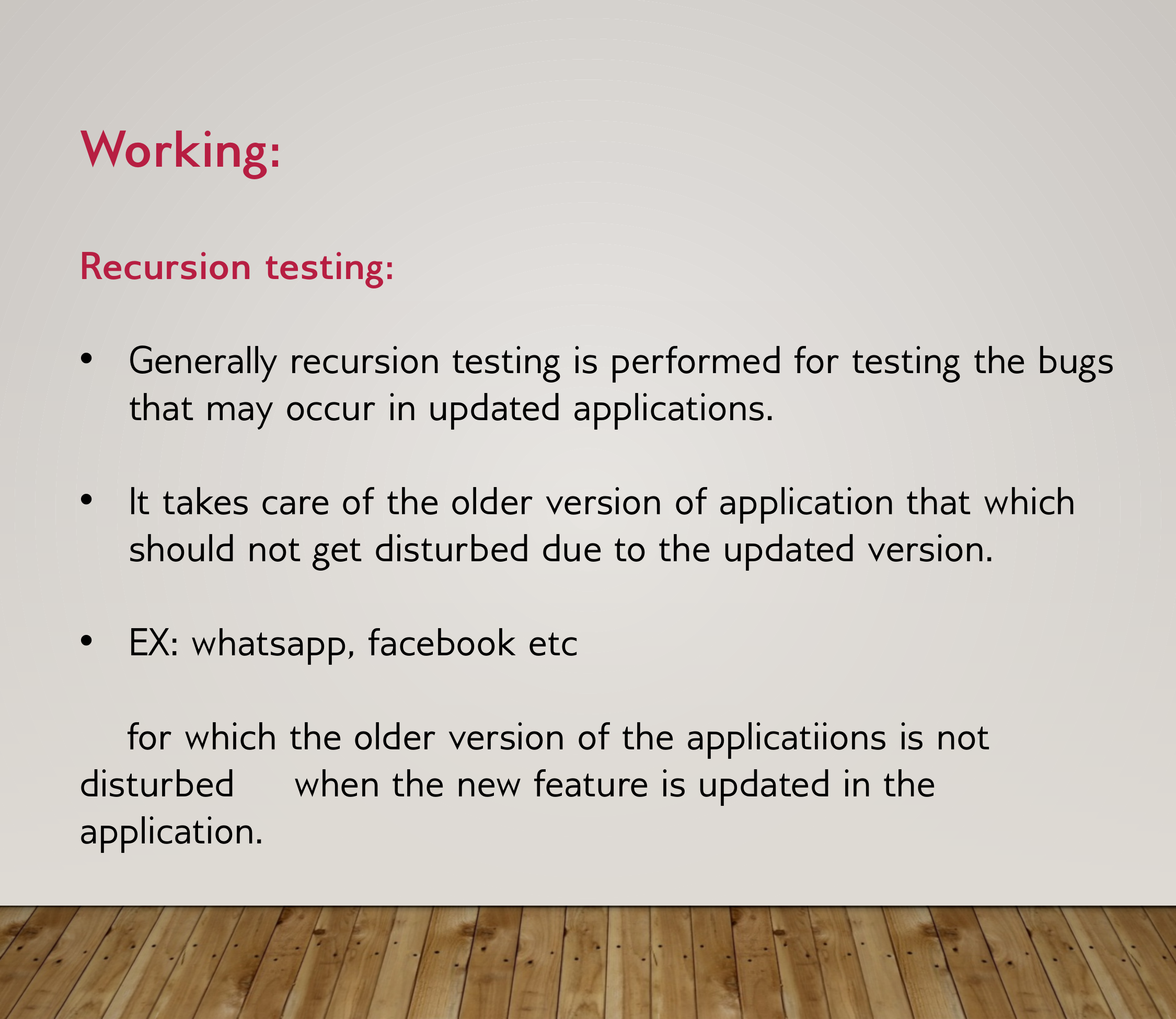

Working:

Recursion testing:

Generally recursion testing is performed for testing the bugs that may occur in updated applications.

It takes care of the older version of application that which should not get disturbed due to the updated version.

EX: whatsapp, facebook etc

    for which the older version of the applicatiions is not disturbed     when the new feature is updated in the application.